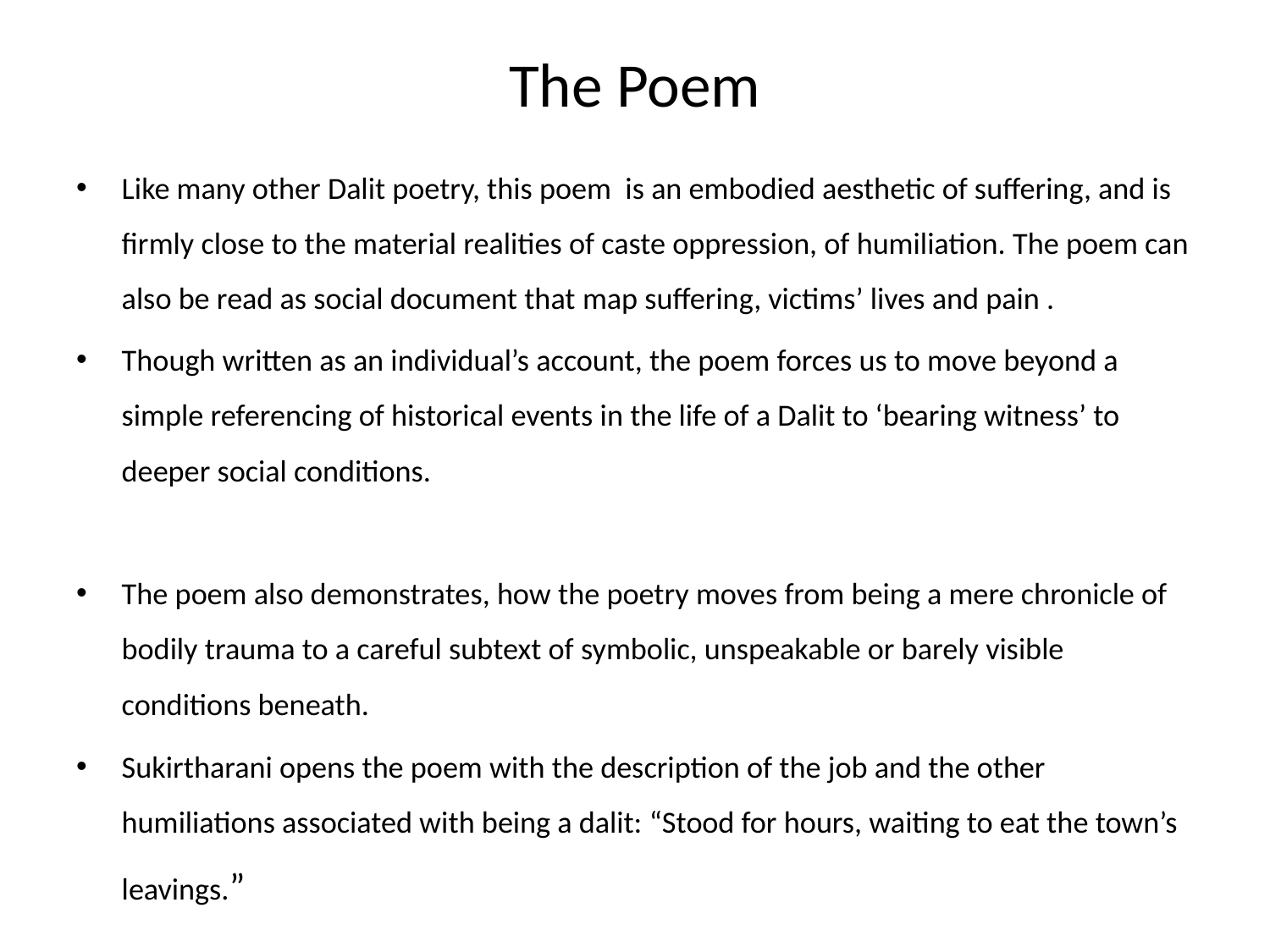

# The Poem
Like many other Dalit poetry, this poem  is an embodied aesthetic of suffering, and is firmly close to the material realities of caste oppression, of humiliation. The poem can also be read as social document that map suffering, victims’ lives and pain .
Though written as an individual’s account, the poem forces us to move beyond a simple referencing of historical events in the life of a Dalit to ‘bearing witness’ to deeper social conditions.

The poem also demonstrates, how the poetry moves from being a mere chronicle of bodily trauma to a careful subtext of symbolic, unspeakable or barely visible conditions beneath.
Sukirtharani opens the poem with the description of the job and the other humiliations associated with being a dalit: “Stood for hours, waiting to eat the town’s leavings.”